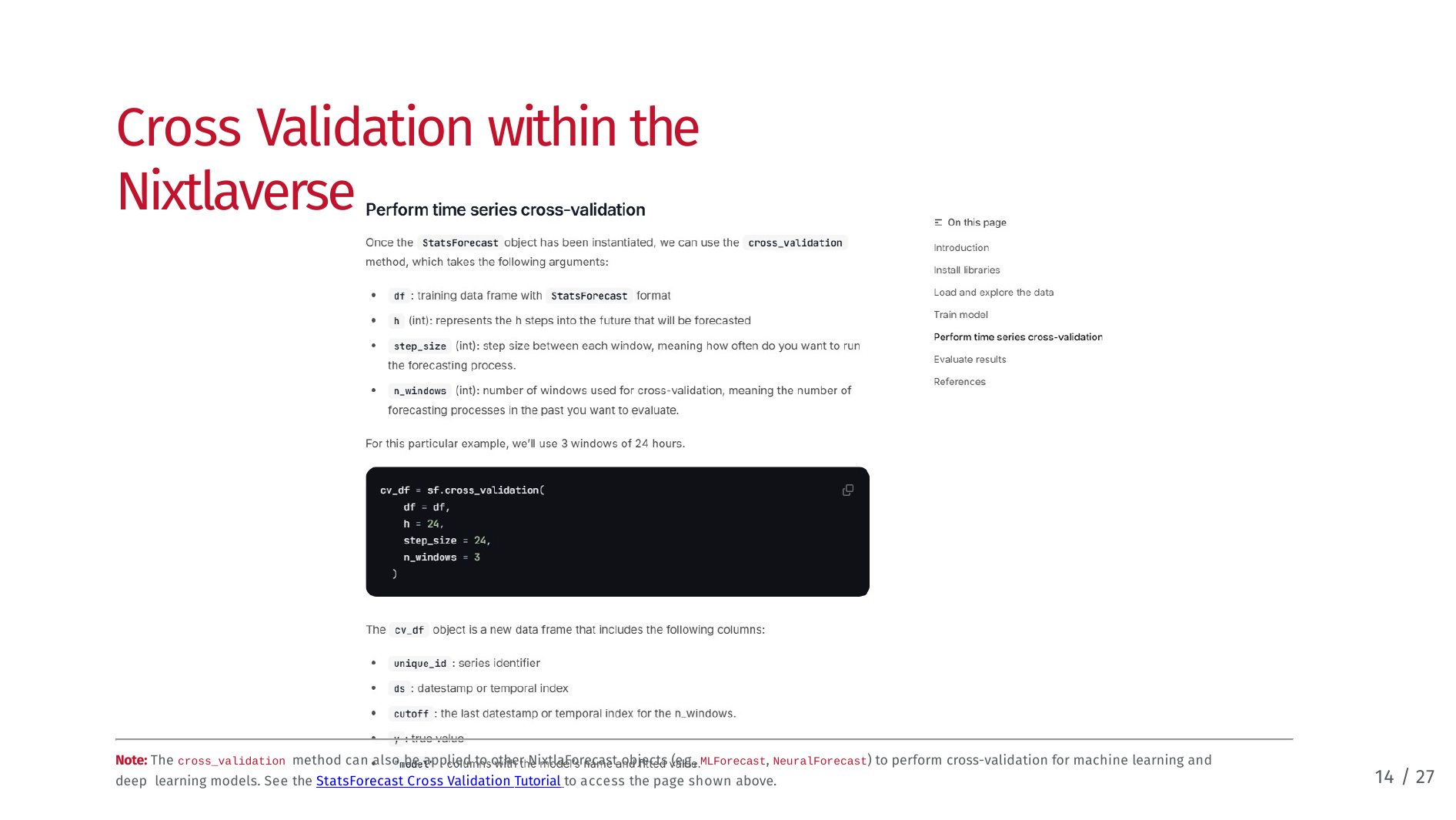

# Cross Validation within the Nixtlaverse

Note: The cross_validation method can also be applied to other NixtlaForecast objects (e.g., MLForecast, NeuralForecast) to perform cross-validation for machine learning and deep  learning models. See the StatsForecast Cross Validation Tutorial to access the page shown above.
14 / 27